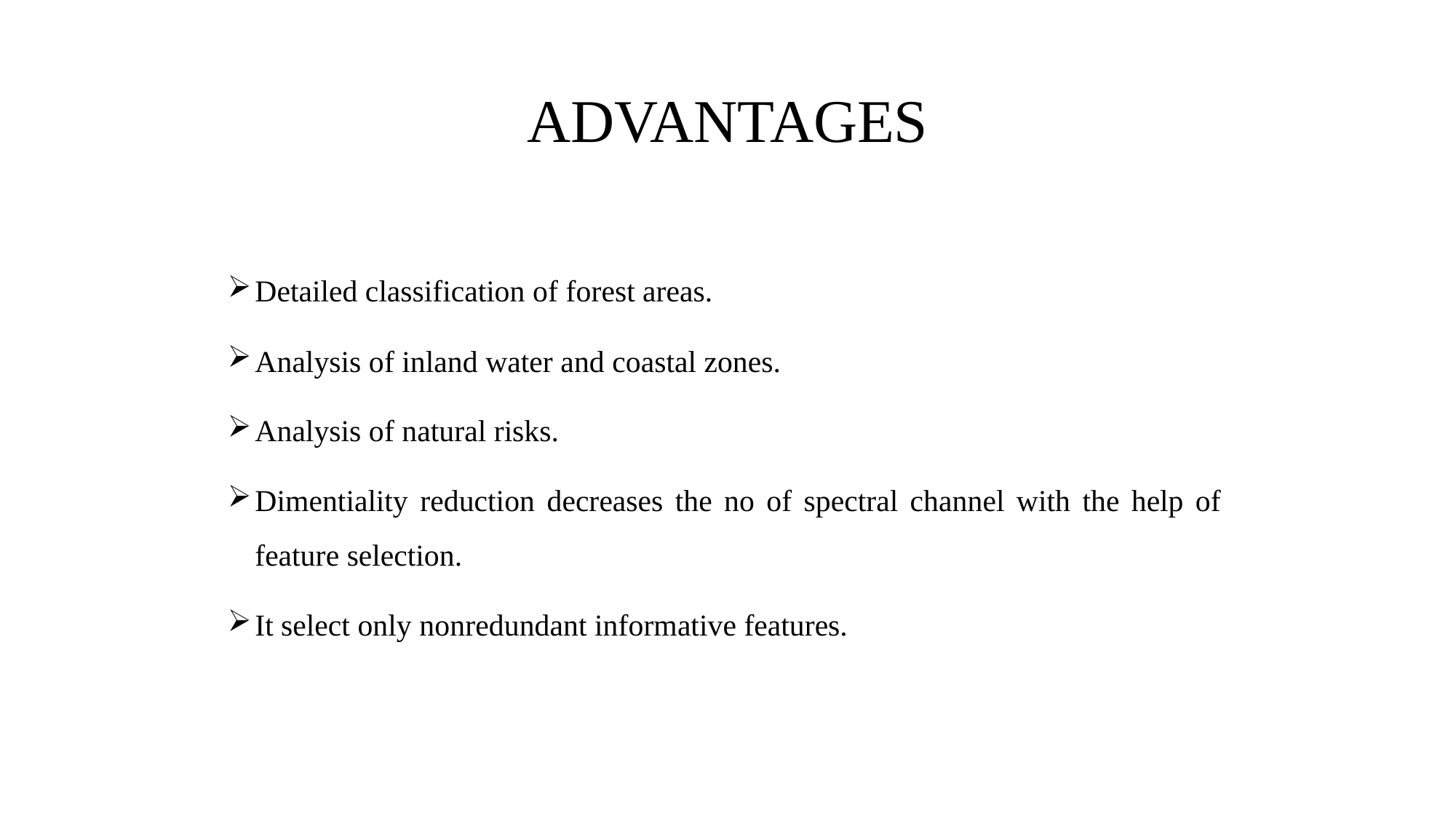

# ADVANTAGES
Detailed classification of forest areas.
Analysis of inland water and coastal zones.
Analysis of natural risks.
Dimentiality reduction decreases the no of spectral channel with the help of feature selection.
It select only nonredundant informative features.